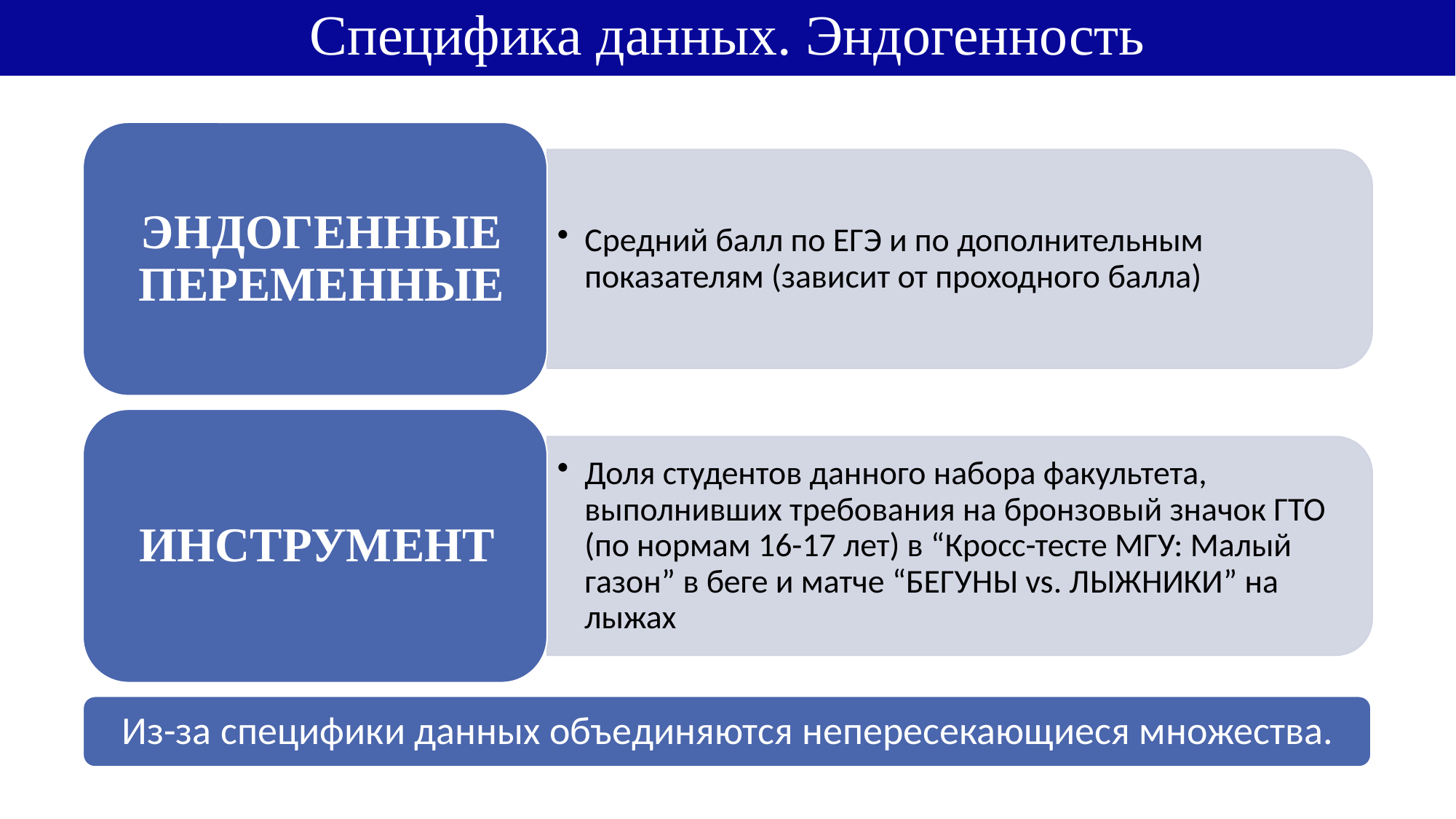

# Специфика данных. Эндогенность
Средний балл по ЕГЭ и по дополнительным показателям (зависит от проходного балла)
ЭНДОГЕННЫЕ ПЕРЕМЕННЫЕ
Доля студентов данного набора факультета, выполнивших требования на бронзовый значок ГТО (по нормам 16-17 лет) в “Кросс-тесте МГУ: Малый газон” в беге и матче “БЕГУНЫ vs. ЛЫЖНИКИ” на лыжах
ИНСТРУМЕНТ
Из-за специфики данных объединяются непересекающиеся множества.